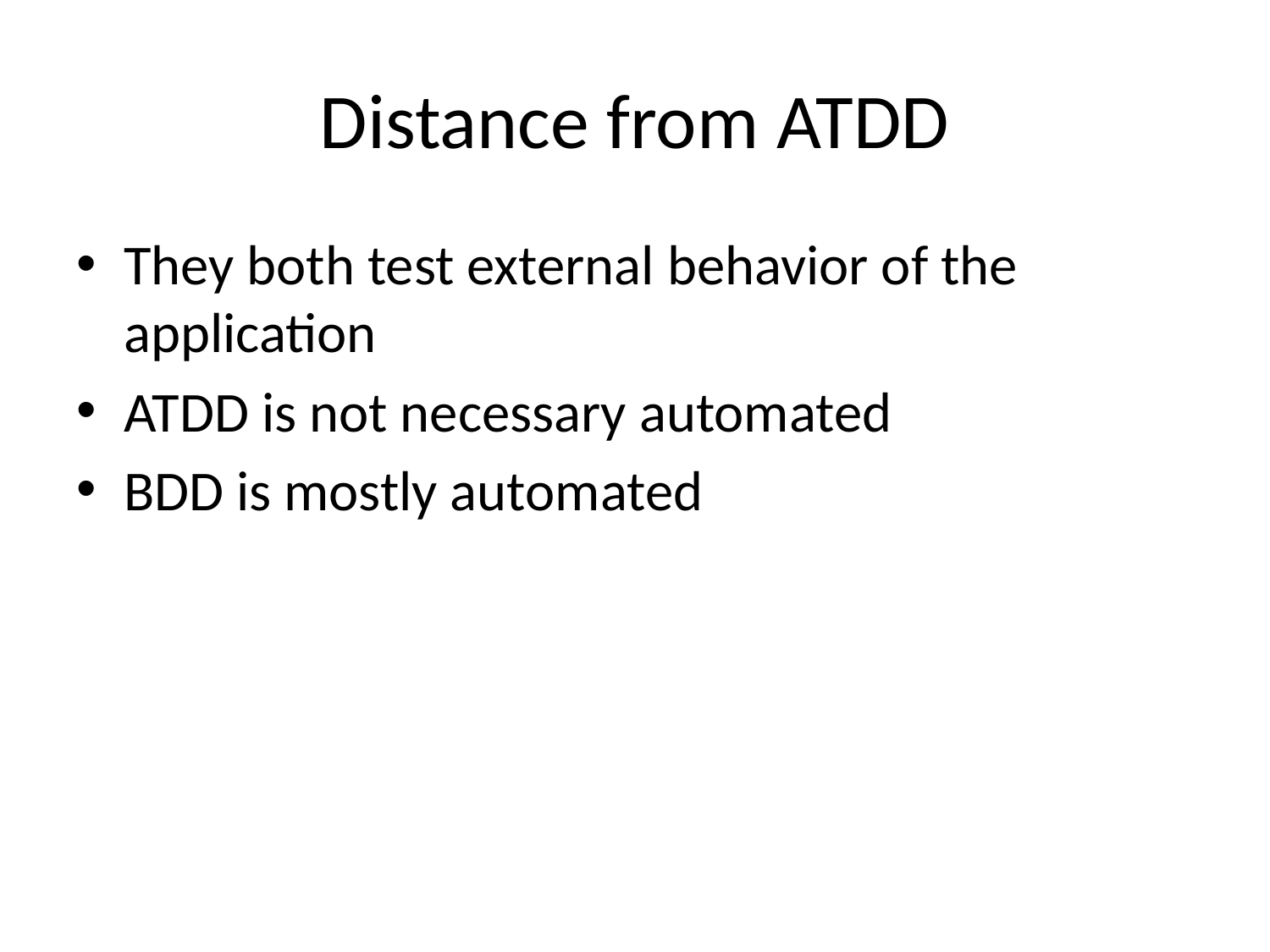

# Distance from ATDD
They both test external behavior of the application
ATDD is not necessary automated
BDD is mostly automated